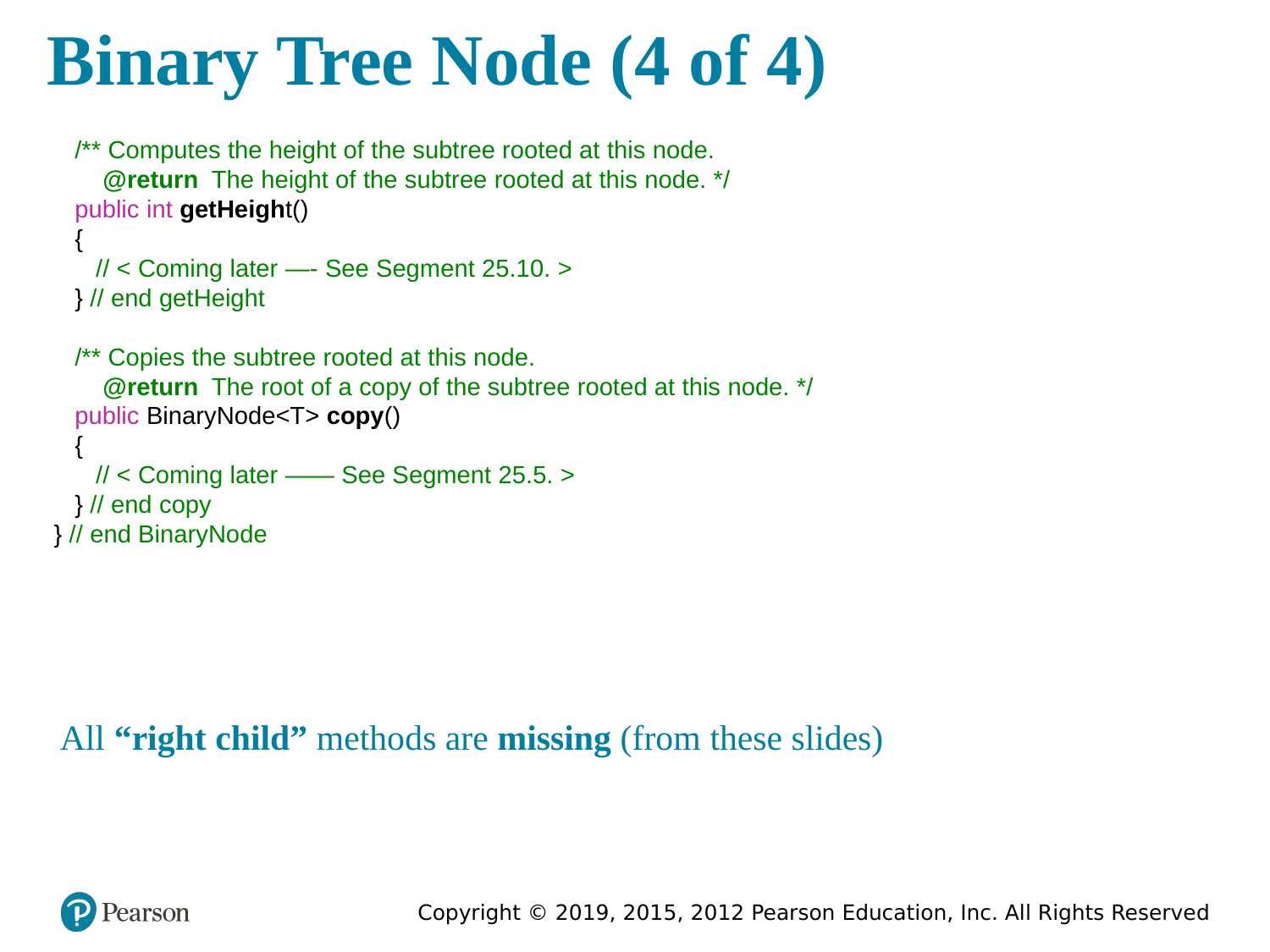

# Binary Tree Node (4 of 4)

   /** Computes the height of the subtree rooted at this node.
       @return  The height of the subtree rooted at this node. */
   public int getHeight()
   {
      // < Coming later —- See Segment 25.10. >
   } // end getHeight

   /** Copies the subtree rooted at this node.
       @return  The root of a copy of the subtree rooted at this node. */
   public BinaryNode<T> copy()
   {
      // < Coming later —— See Segment 25.5. >
   } // end copy
} // end BinaryNode
All “right child” methods are missing (from these slides)